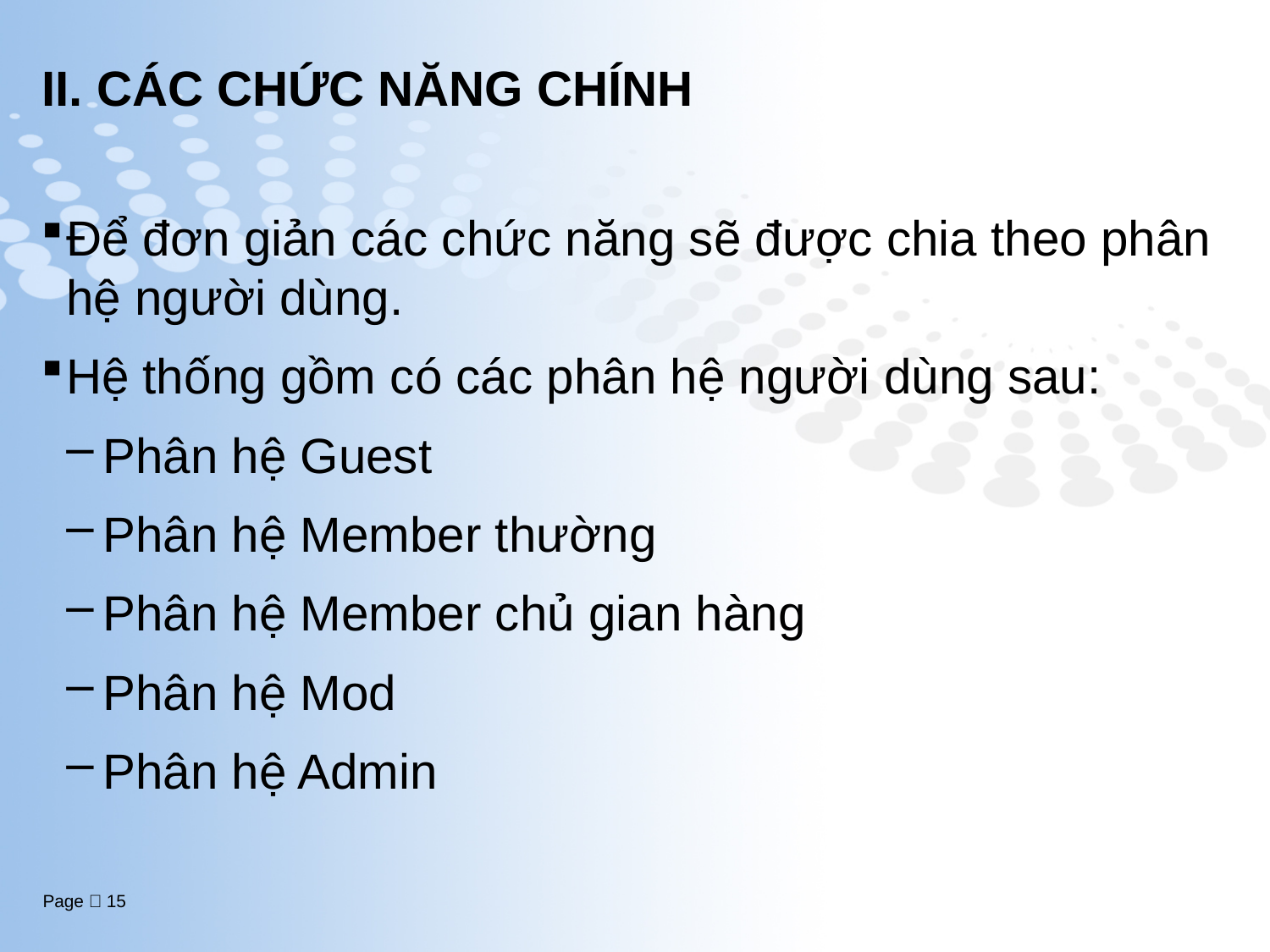

# II. CÁC CHỨC NĂNG CHÍNH
Để đơn giản các chức năng sẽ được chia theo phân hệ người dùng.
Hệ thống gồm có các phân hệ người dùng sau:
Phân hệ Guest
Phân hệ Member thường
Phân hệ Member chủ gian hàng
Phân hệ Mod
Phân hệ Admin